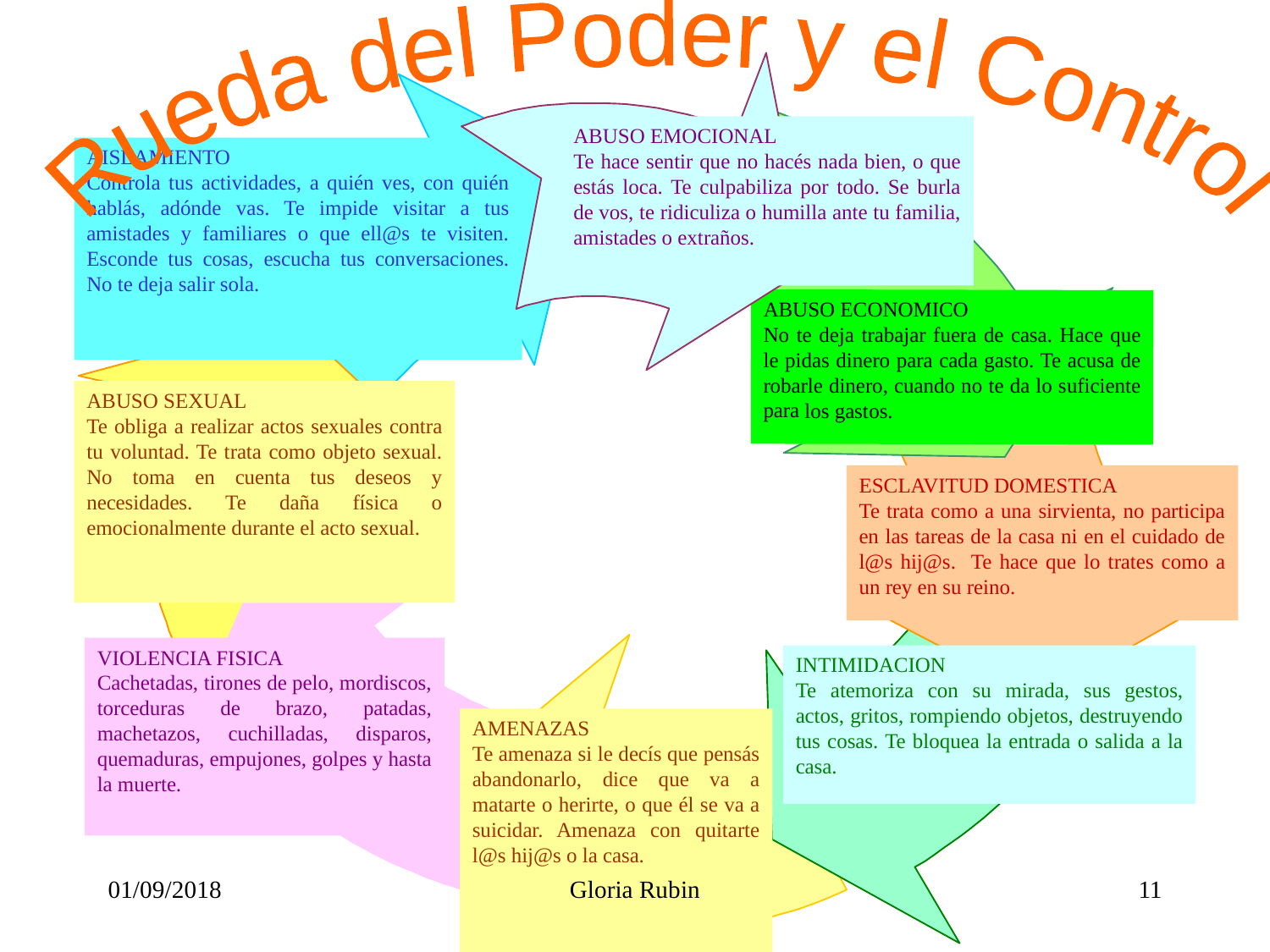

Rueda del Poder y el Control

ABUSO EMOCIONAL
Te hace sentir que no hacés nada bien, o que estás loca. Te culpabiliza por todo. Se burla de vos, te ridiculiza o humilla ante tu familia, amistades o extraños.
AISLAMIENTO
Controla tus actividades, a quién ves, con quién hablás, adónde vas. Te impide visitar a tus amistades y familiares o que ell@s te visiten. Esconde tus cosas, escucha tus conversaciones. No te deja salir sola.

ABUSO ECONOMICO
No te deja trabajar fuera de casa. Hace que le pidas dinero para cada gasto. Te acusa de robarle dinero, cuando no te da lo suficiente para los gastos.

ABUSO SEXUAL
Te obliga a realizar actos sexuales contra tu voluntad. Te trata como objeto sexual. No toma en cuenta tus deseos y necesidades. Te daña física o emocionalmente durante el acto sexual.
ESCLAVITUD DOMESTICA
Te trata como a una sirvienta, no participa en las tareas de la casa ni en el cuidado de l@s hij@s.  Te hace que lo trates como a un rey en su reino.

VIOLENCIA FISICA
Cachetadas, tirones de pelo, mordiscos, torceduras de brazo, patadas, machetazos, cuchilladas, disparos, quemaduras, empujones, golpes y hasta la muerte.
INTIMIDACION
Te atemoriza con su mirada, sus gestos, actos, gritos, rompiendo objetos, destruyendo tus cosas. Te bloquea la entrada o salida a la casa.
AMENAZAS
Te amenaza si le decís que pensás abandonarlo, dice que va a matarte o herirte, o que él se va a suicidar. Amenaza con quitarte l@s hij@s o la casa.
01/09/2018
Gloria Rubin
11